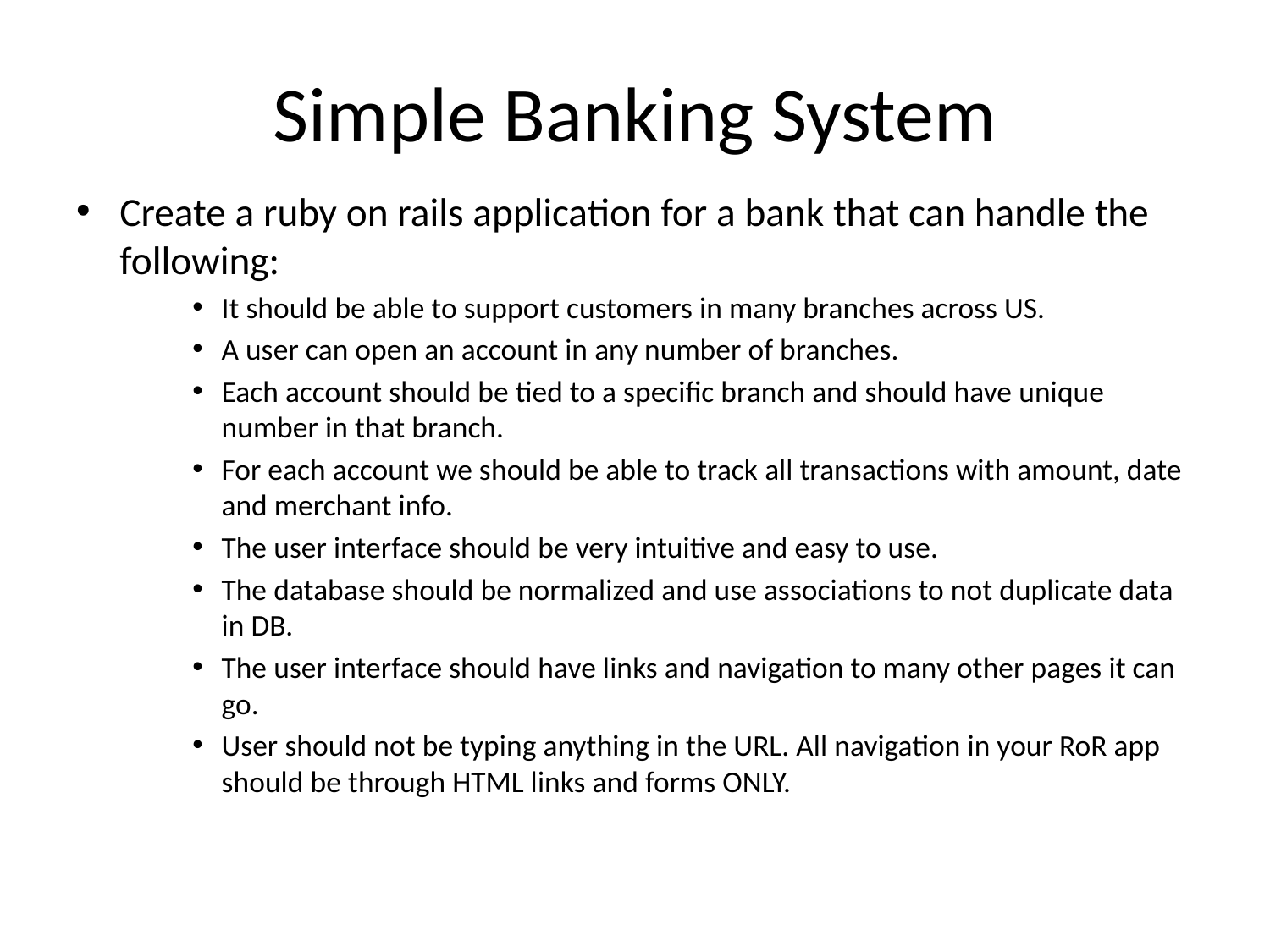

# Simple Banking System
Create a ruby on rails application for a bank that can handle the following:
It should be able to support customers in many branches across US.
A user can open an account in any number of branches.
Each account should be tied to a specific branch and should have unique number in that branch.
For each account we should be able to track all transactions with amount, date and merchant info.
The user interface should be very intuitive and easy to use.
The database should be normalized and use associations to not duplicate data in DB.
The user interface should have links and navigation to many other pages it can go.
User should not be typing anything in the URL. All navigation in your RoR app should be through HTML links and forms ONLY.